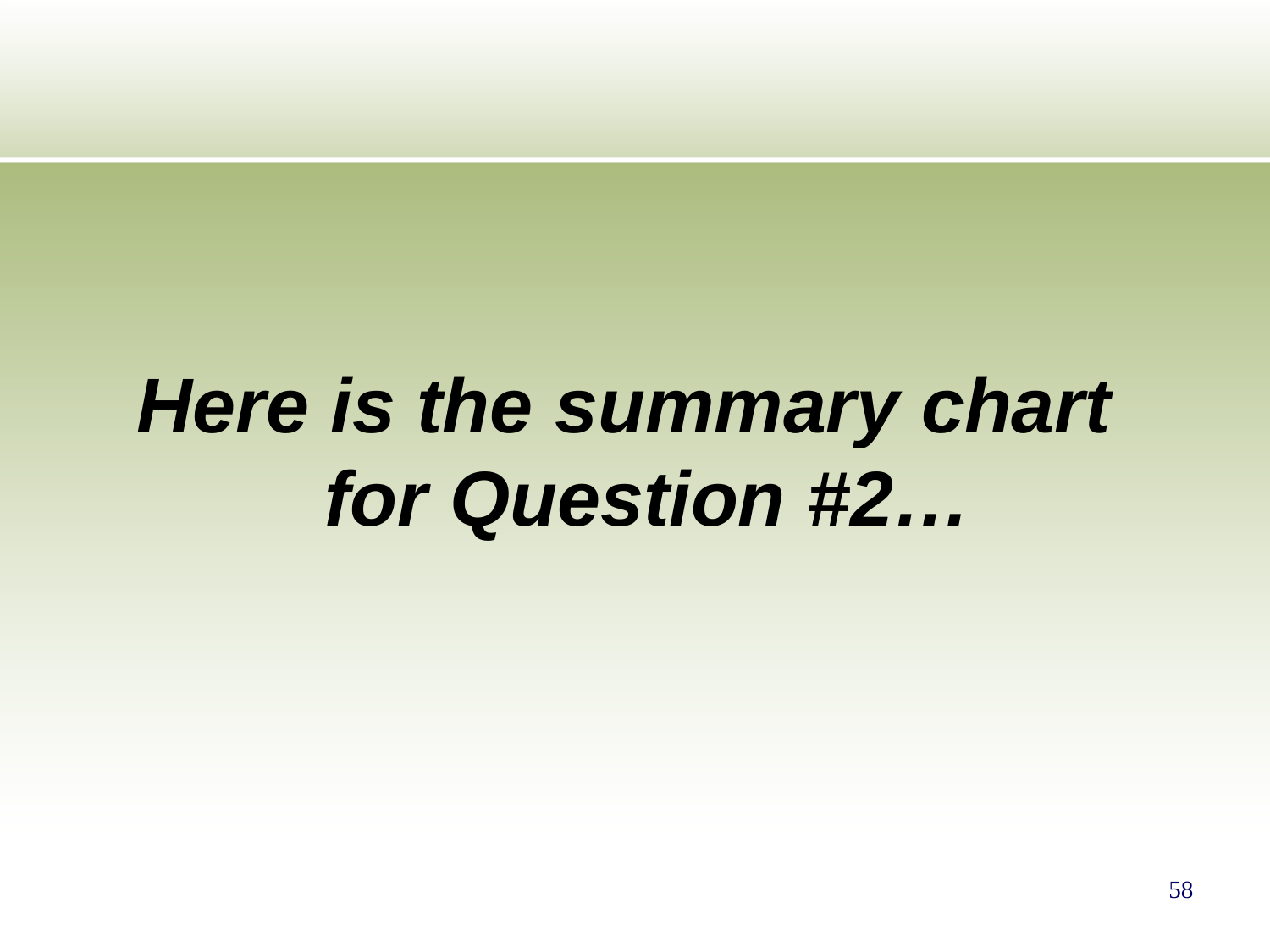

Here is the summary chart for Question #2…
58